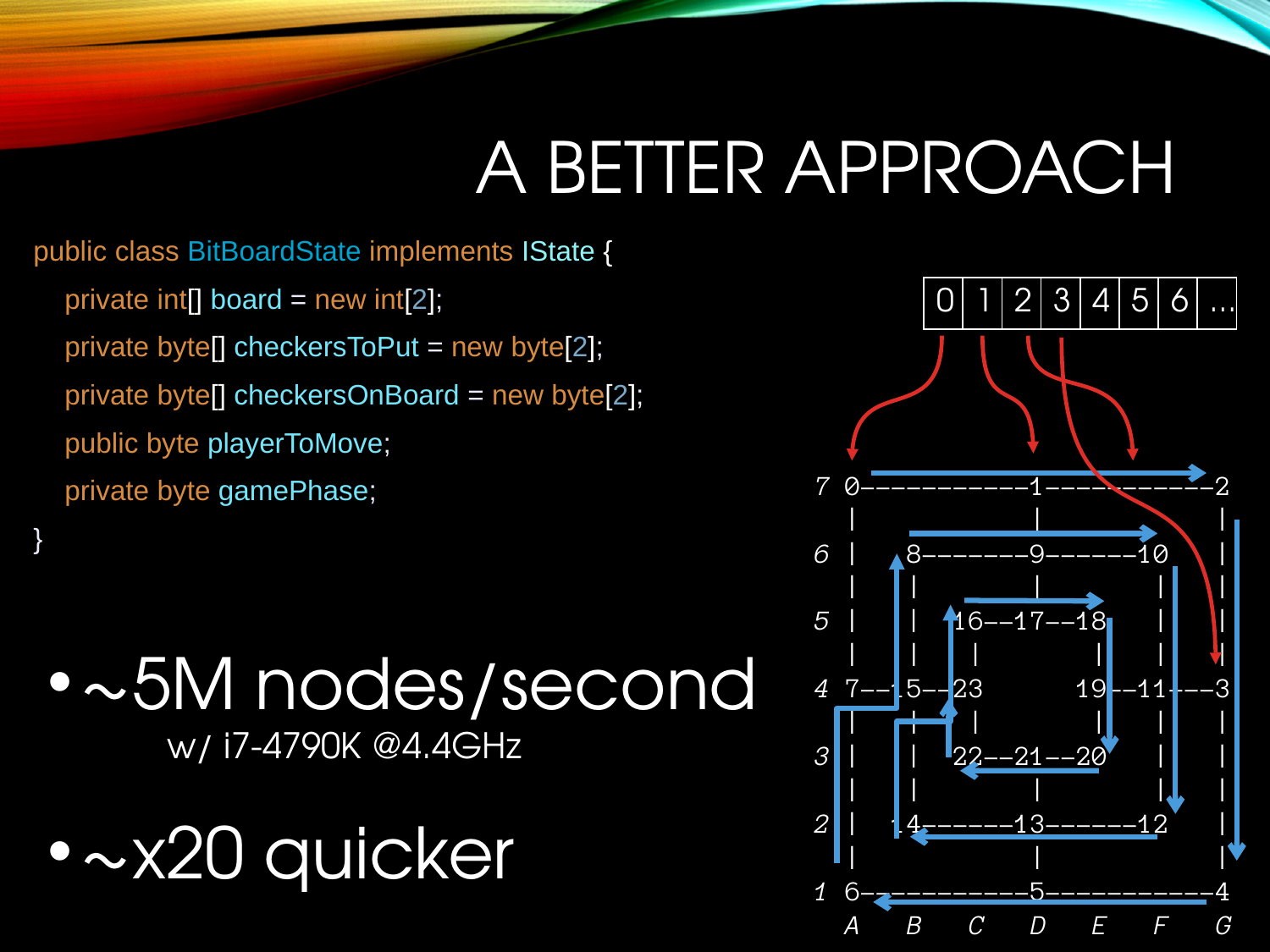

# A better approach
public class BitBoardState implements IState {
    private int[] board = new int[2];
    private byte[] checkersToPut = new byte[2];
    private byte[] checkersOnBoard = new byte[2];
    public byte playerToMove;
    private byte gamePhase;
}
| 0 | 1 | 2 | 3 | 4 | 5 | 6 | … |
| --- | --- | --- | --- | --- | --- | --- | --- |
 7 0-----------1-----------2
   |           |           |
 6 |   8-------9------10   |
   |   |       |       |   |
 5 |   |  16--17--18   |   |
   |   |   |       |   |   |
 4 7--15--23      19--11---3
   |   |   |       |   |   |
 3 |   |  22--21--20   |   |
   |   |       |       |   |
 2 |  14------13------12   |
   |           |           |
 1 6-----------5-----------4
   A   B   C   D   E   F   G
∼5M nodes/second
         w/ i7-4790K @4.4GHz

∼x20 quicker